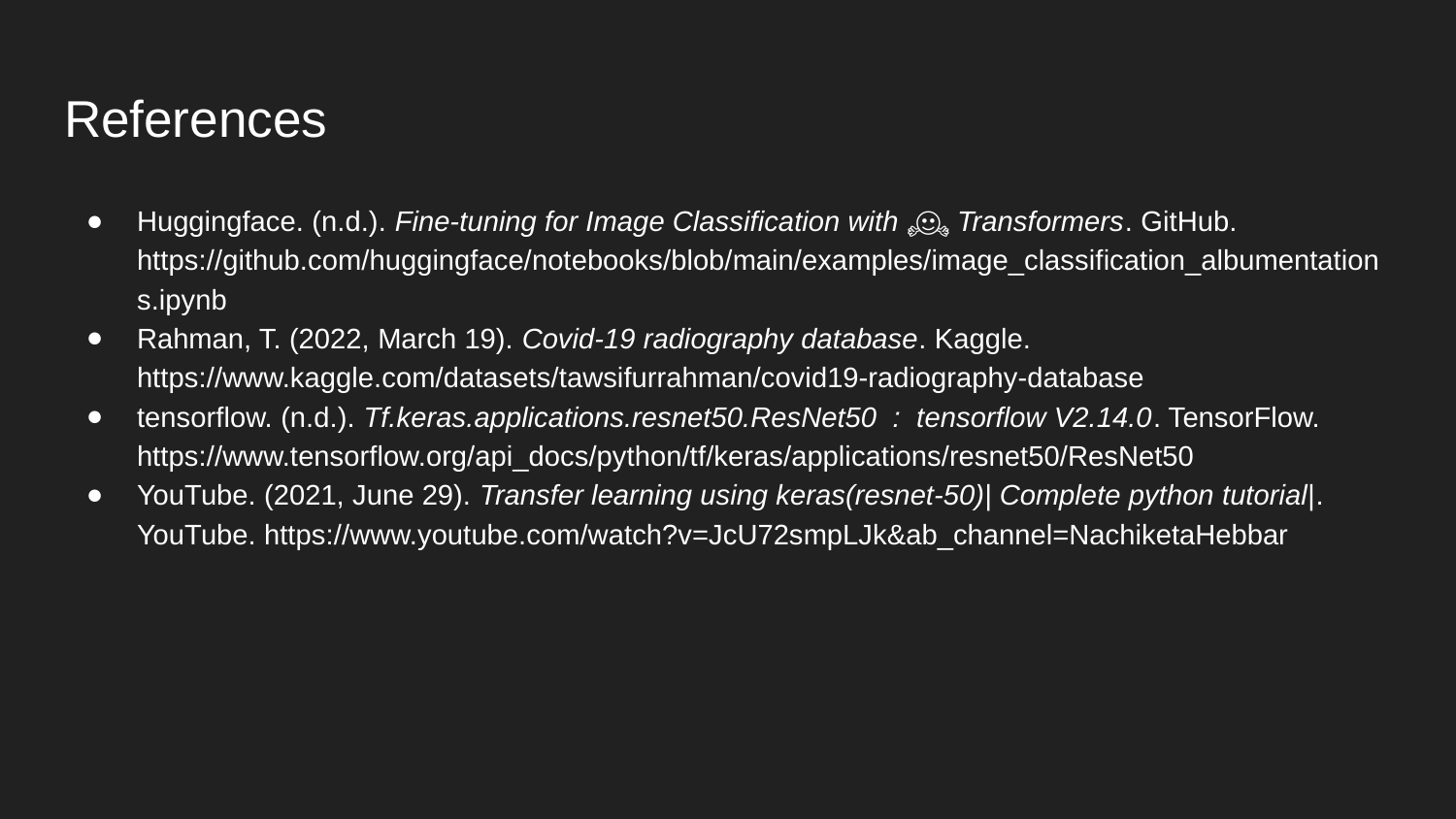

# References
Huggingface. (n.d.). Fine-tuning for Image Classification with 🤗 Transformers. GitHub. https://github.com/huggingface/notebooks/blob/main/examples/image_classification_albumentations.ipynb
Rahman, T. (2022, March 19). Covid-19 radiography database. Kaggle. https://www.kaggle.com/datasets/tawsifurrahman/covid19-radiography-database
tensorflow. (n.d.). Tf.keras.applications.resnet50.ResNet50  :  tensorflow V2.14.0. TensorFlow. https://www.tensorflow.org/api_docs/python/tf/keras/applications/resnet50/ResNet50
YouTube. (2021, June 29). Transfer learning using keras(resnet-50)| Complete python tutorial|. YouTube. https://www.youtube.com/watch?v=JcU72smpLJk&ab_channel=NachiketaHebbar